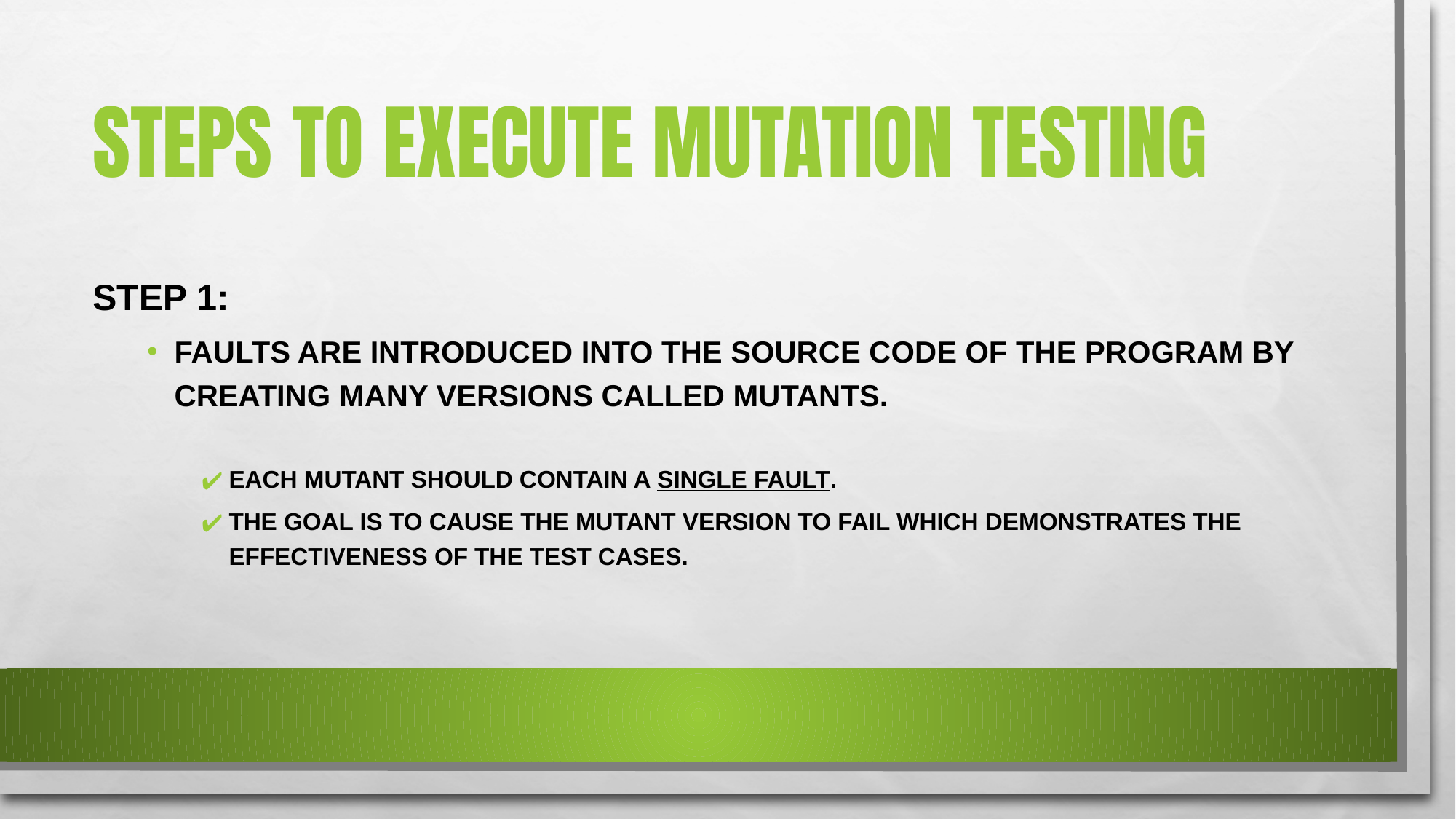

# STEPS TO EXECUTE MUTATION TESTING
STEP 1:
FAULTS ARE INTRODUCED INTO THE SOURCE CODE OF THE PROGRAM BY CREATING MANY VERSIONS CALLED MUTANTS.

EACH MUTANT SHOULD CONTAIN A SINGLE FAULT.
THE GOAL IS TO CAUSE THE MUTANT VERSION TO FAIL WHICH DEMONSTRATES THE EFFECTIVENESS OF THE TEST CASES.